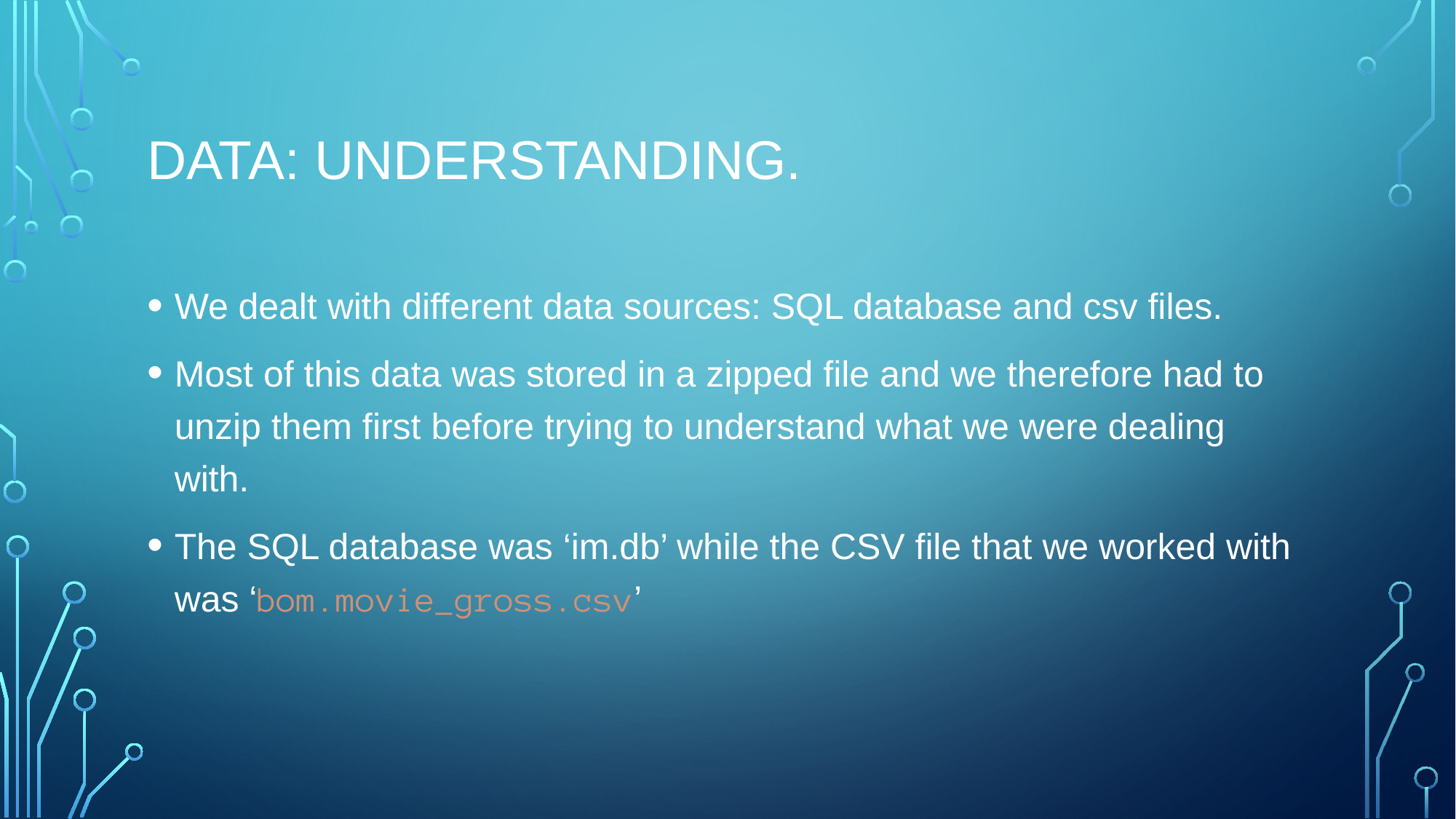

# Data: Understanding.
We dealt with different data sources: SQL database and csv files.
Most of this data was stored in a zipped file and we therefore had to unzip them first before trying to understand what we were dealing with.
The SQL database was ‘im.db’ while the CSV file that we worked with was ‘bom.movie_gross.csv’